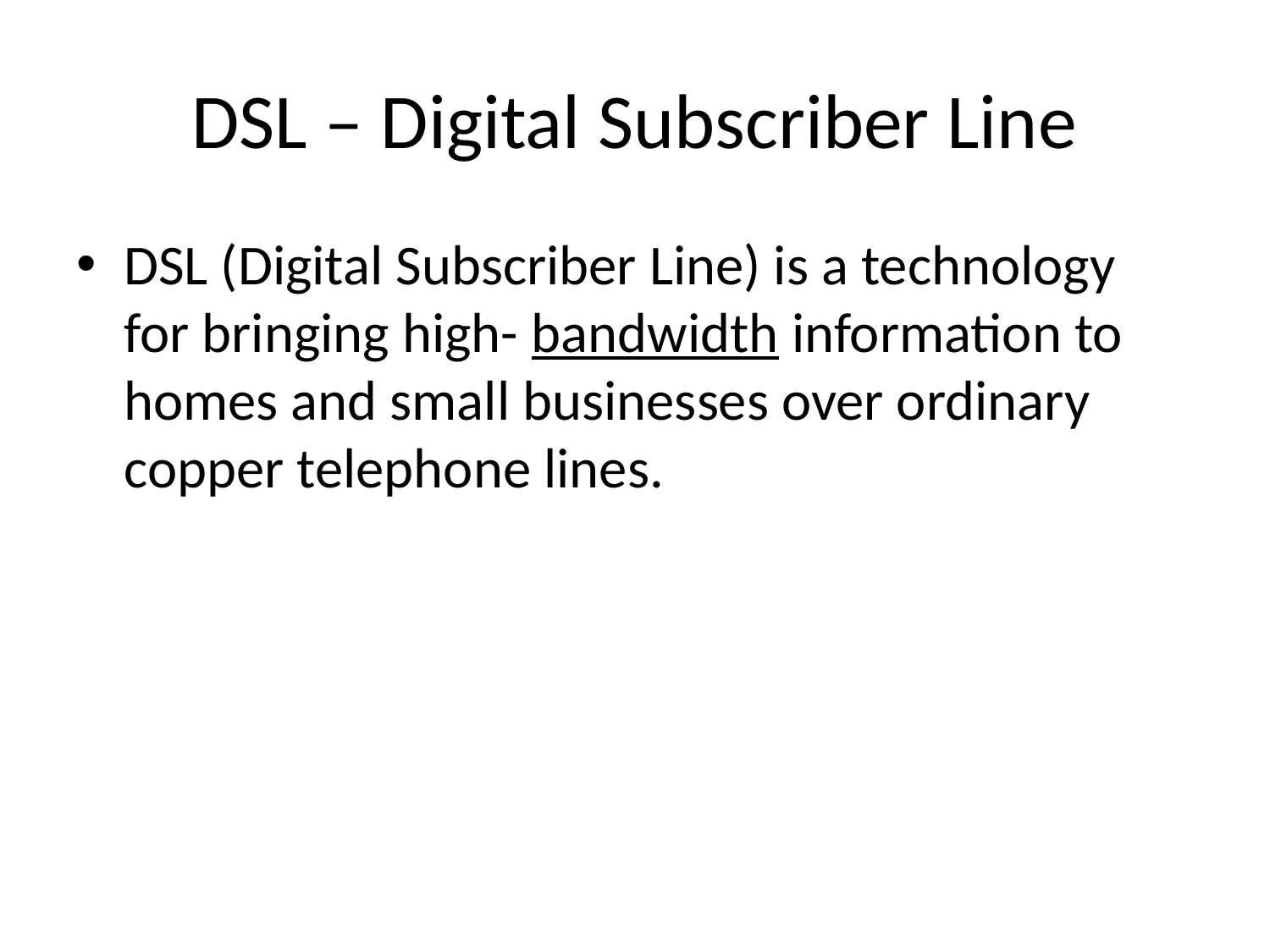

# DSL – Digital Subscriber Line
DSL (Digital Subscriber Line) is a technology for bringing high- bandwidth information to homes and small businesses over ordinary copper telephone lines.